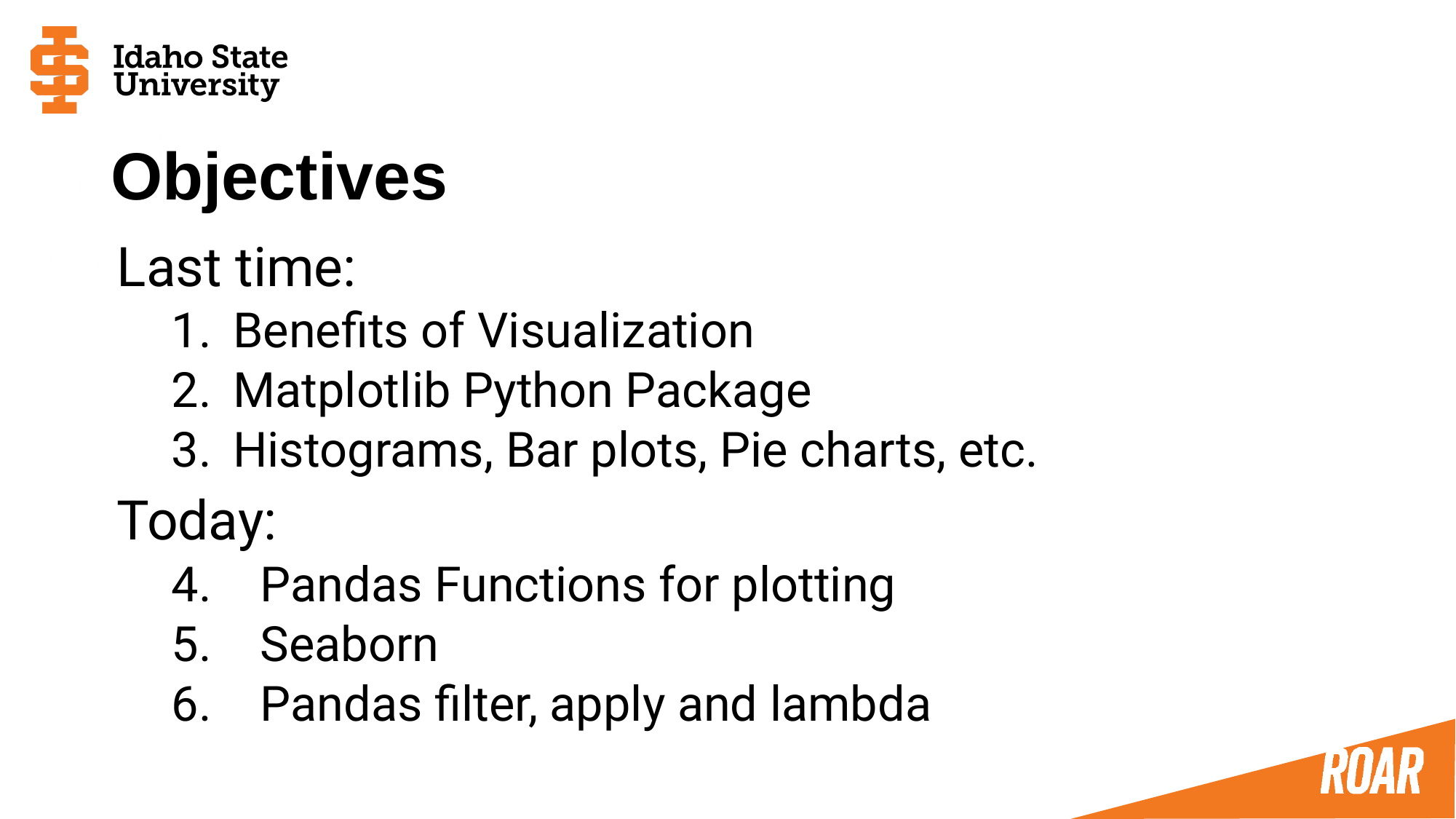

# Objectives
Last time:
Benefits of Visualization
Matplotlib Python Package
Histograms, Bar plots, Pie charts, etc.
Today:
Pandas Functions for plotting
Seaborn
Pandas filter, apply and lambda